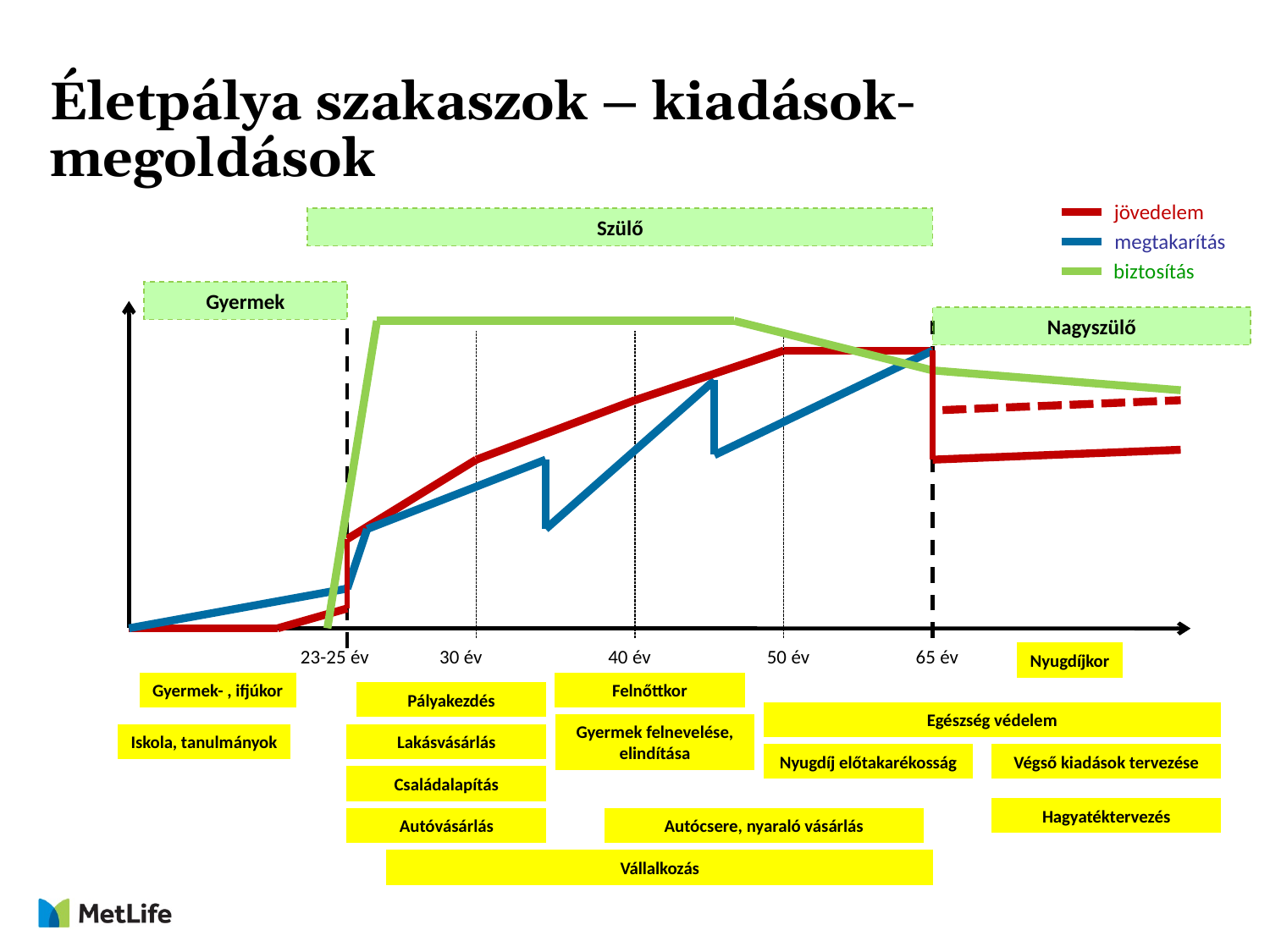

# Életpálya szakaszok – kiadások- megoldások
jövedelem
Szülő
megtakarítás
biztosítás
Gyermek
Nagyszülő
23-25 év
30 év
40 év
50 év
65 év
Nyugdíjkor
Gyermek- , ifjúkor
Felnőttkor
Pályakezdés
Egészség védelem
Gyermek felnevelése, elindítása
Iskola, tanulmányok
Lakásvásárlás
Nyugdíj előtakarékosság
Végső kiadások tervezése
Családalapítás
Hagyatéktervezés
Autóvásárlás
Autócsere, nyaraló vásárlás
Vállalkozás